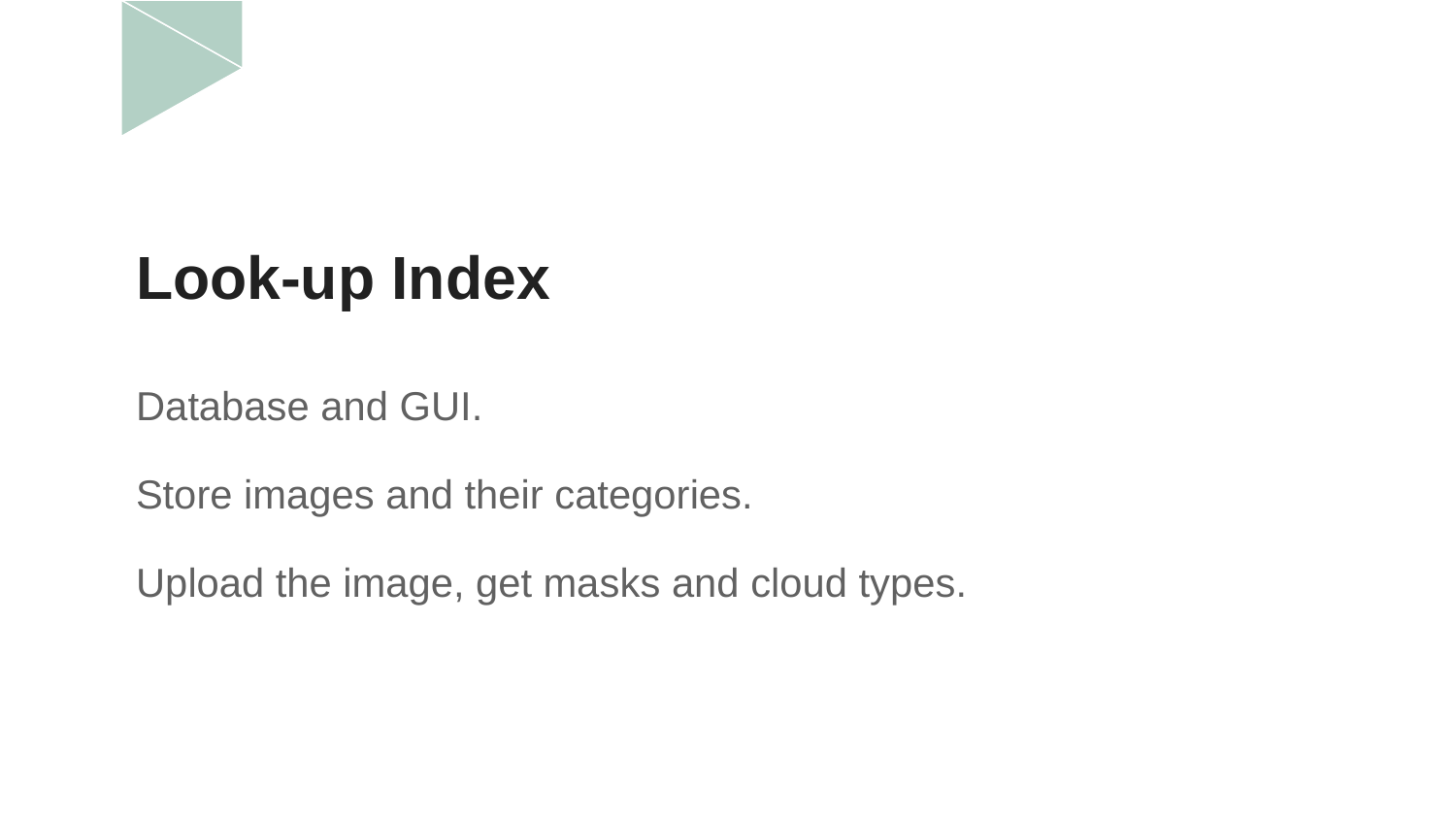

# Look-up Index
Database and GUI.
Store images and their categories.
Upload the image, get masks and cloud types.